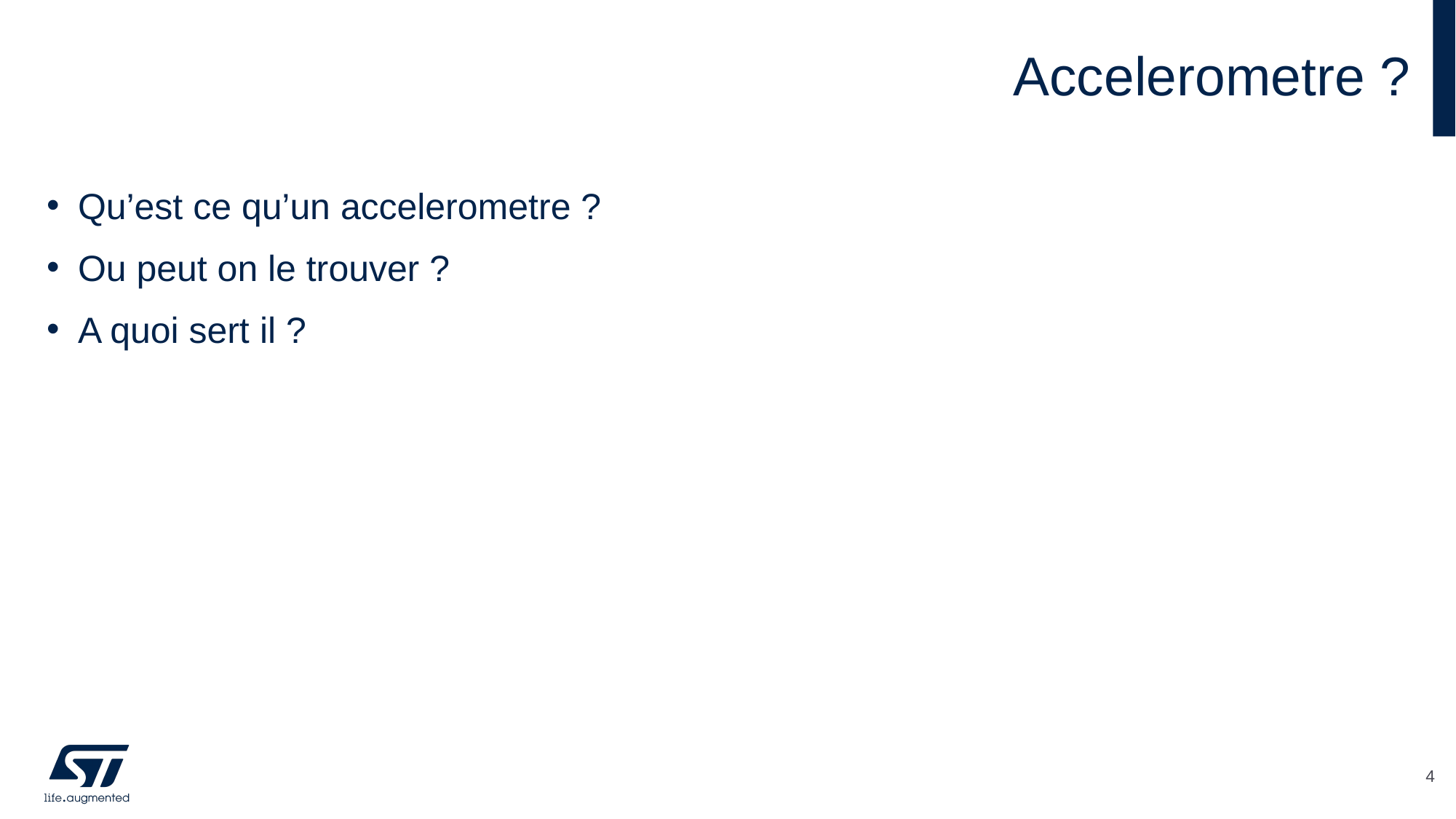

# Accelerometre ?
Qu’est ce qu’un accelerometre ?
Ou peut on le trouver ?
A quoi sert il ?
4